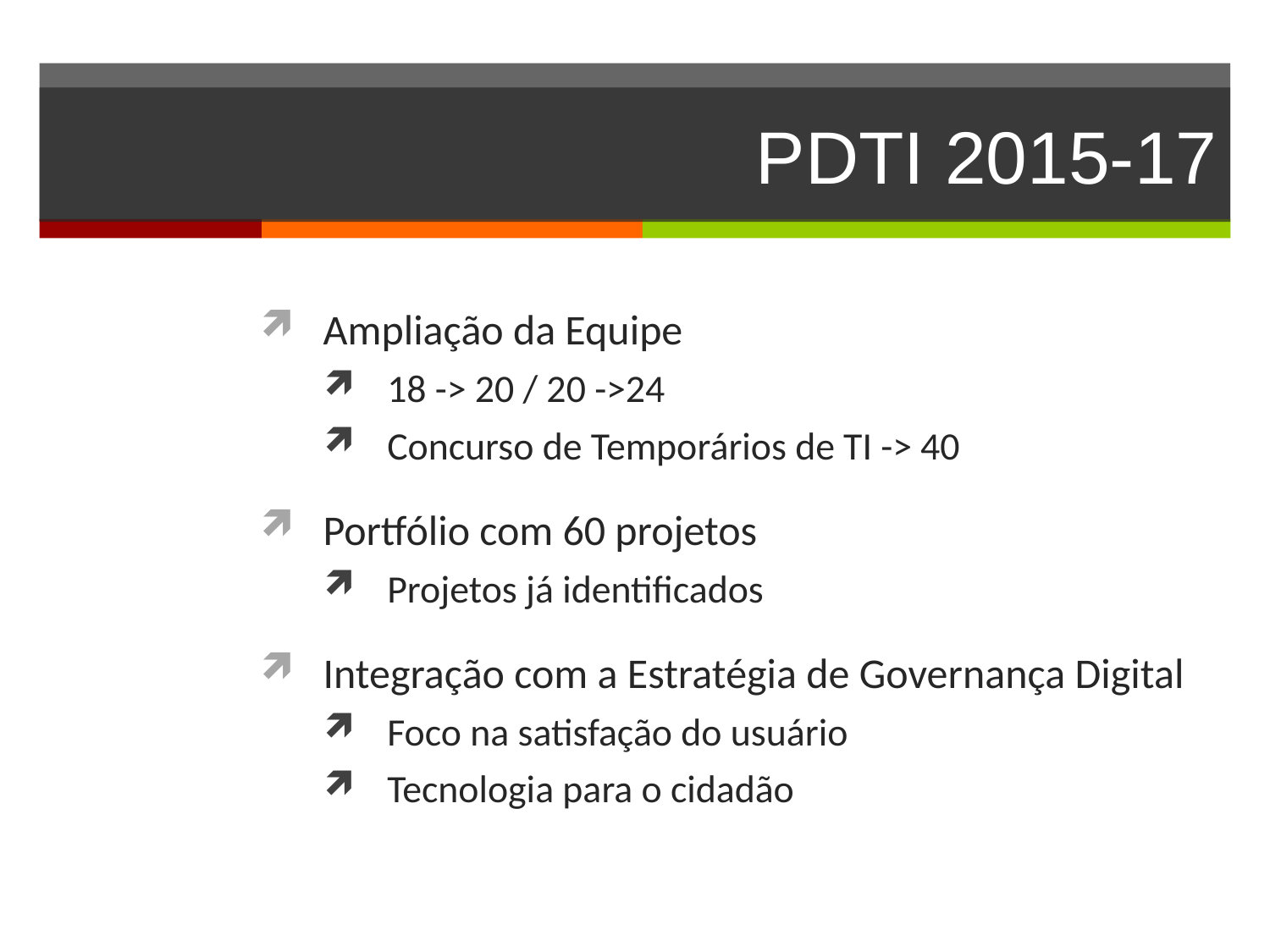

# PDTI 2015-17
Ampliação da Equipe
18 -> 20 / 20 ->24
Concurso de Temporários de TI -> 40
Portfólio com 60 projetos
Projetos já identificados
Integração com a Estratégia de Governança Digital
Foco na satisfação do usuário
Tecnologia para o cidadão